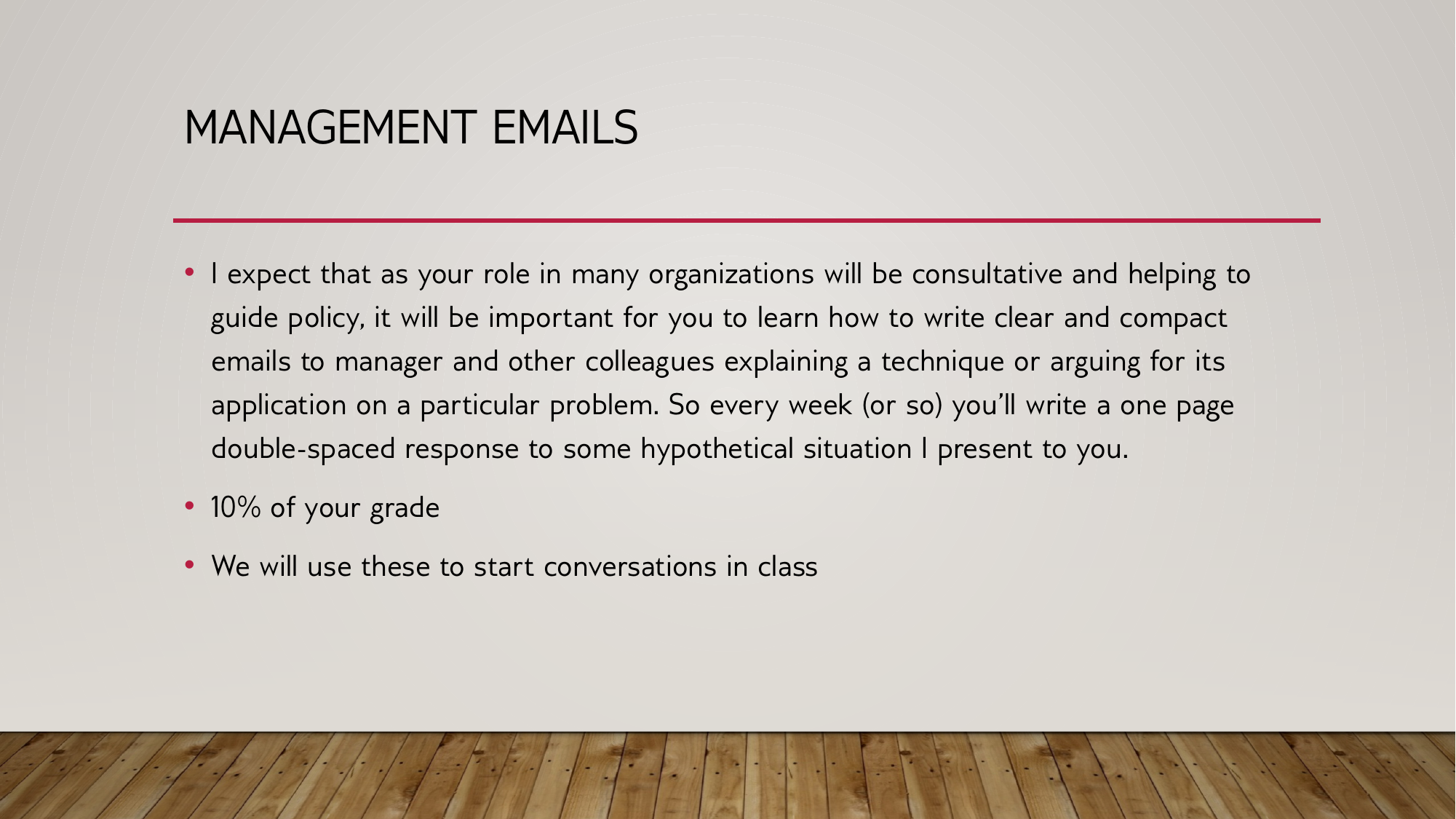

# Management Emails
I expect that as your role in many organizations will be consultative and helping to guide policy, it will be important for you to learn how to write clear and compact emails to manager and other colleagues explaining a technique or arguing for its application on a particular problem. So every week (or so) you’ll write a one page double-spaced response to some hypothetical situation I present to you.
10% of your grade
We will use these to start conversations in class